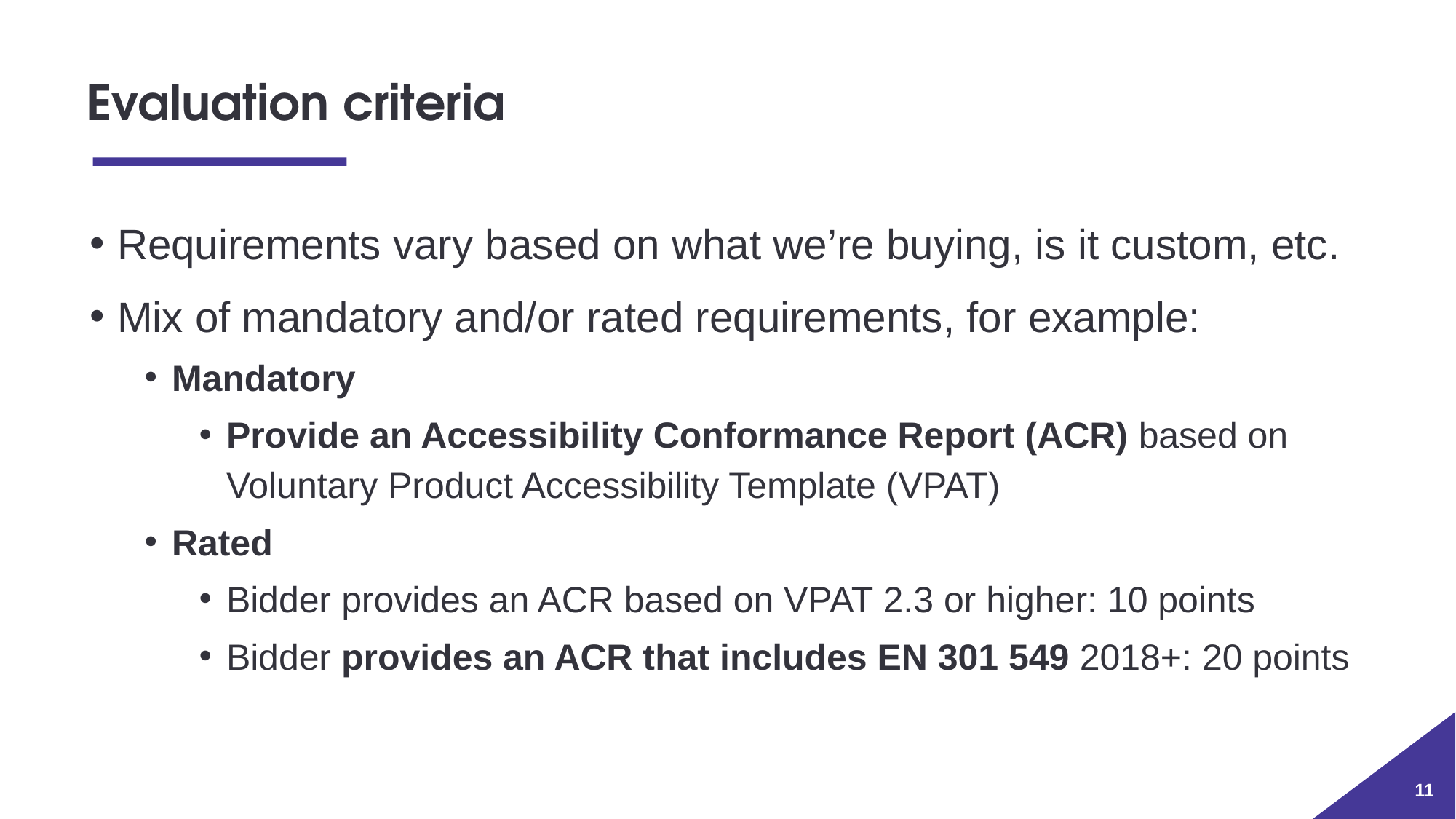

# Evaluation criteria
Requirements vary based on what we’re buying, is it custom, etc.
Mix of mandatory and/or rated requirements, for example:
Mandatory
Provide an Accessibility Conformance Report (ACR) based on Voluntary Product Accessibility Template (VPAT)
Rated
Bidder provides an ACR based on VPAT 2.3 or higher: 10 points
Bidder provides an ACR that includes EN 301 549 2018+: 20 points